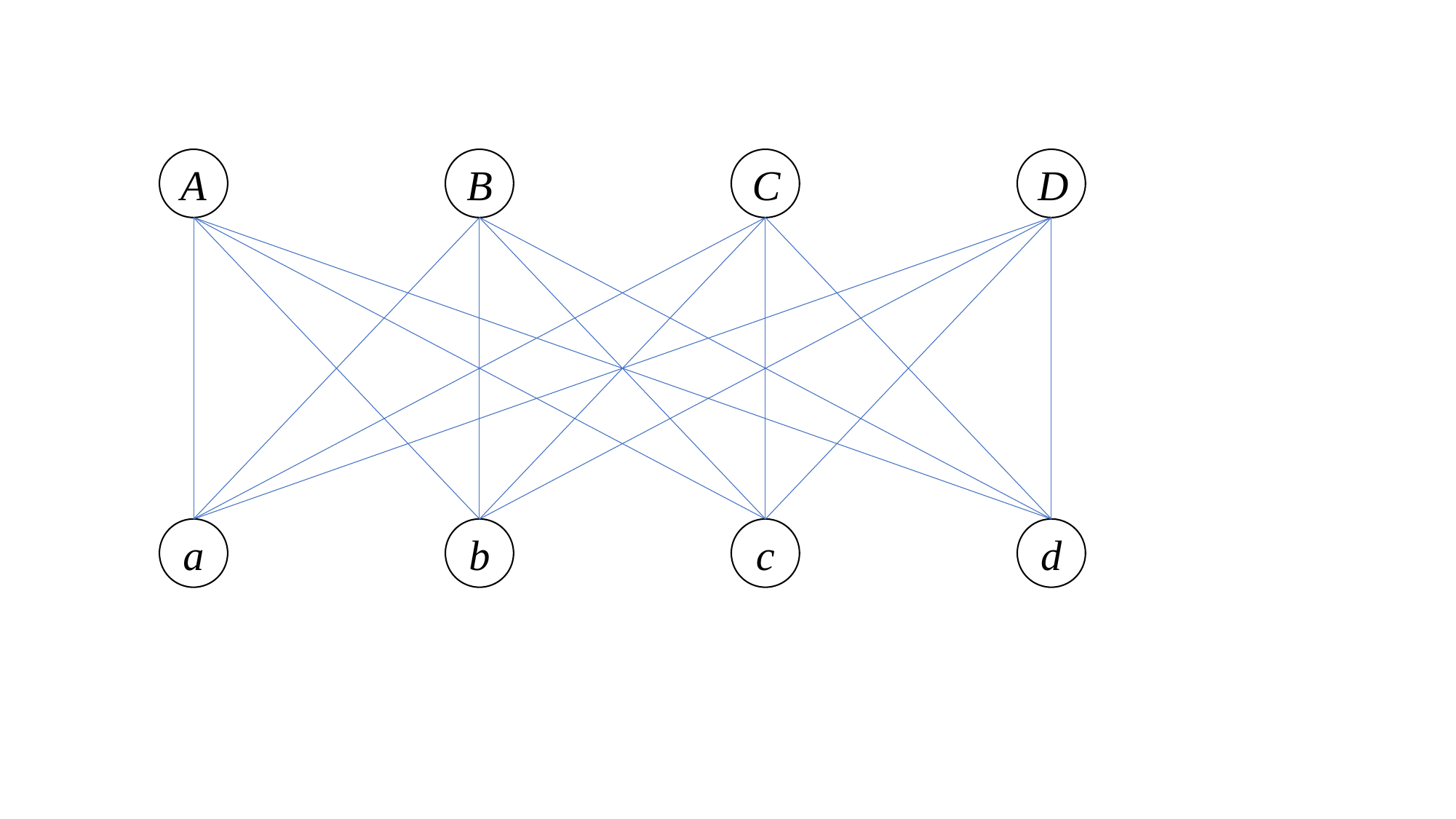

A
B
C
D
a
b
c
d